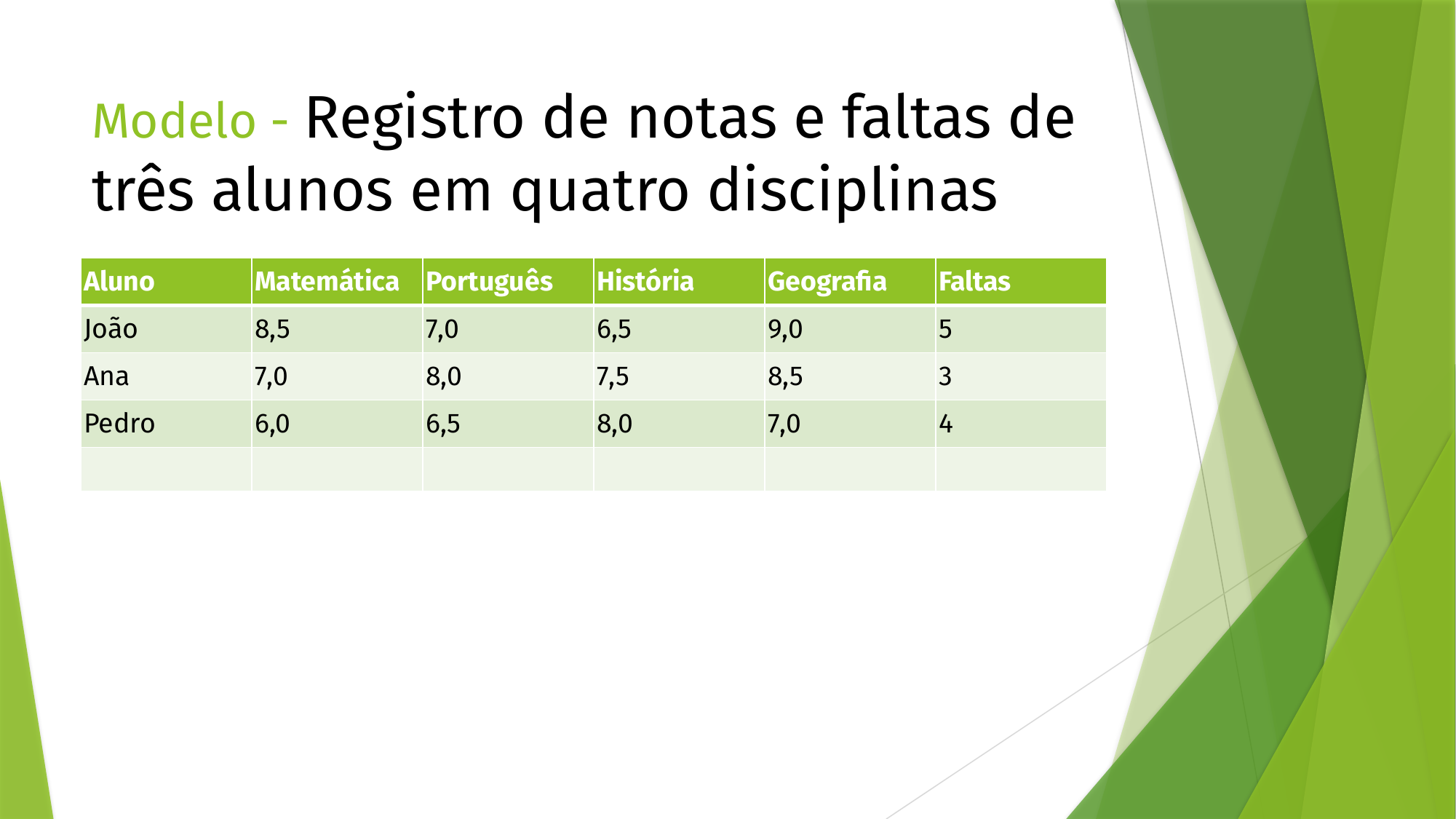

# Modelo - Registro de notas e faltas de três alunos em quatro disciplinas
| Aluno | Matemática | Português | História | Geografia | Faltas |
| --- | --- | --- | --- | --- | --- |
| João | 8,5 | 7,0 | 6,5 | 9,0 | 5 |
| Ana | 7,0 | 8,0 | 7,5 | 8,5 | 3 |
| Pedro | 6,0 | 6,5 | 8,0 | 7,0 | 4 |
|  |  |  |  |  |  |